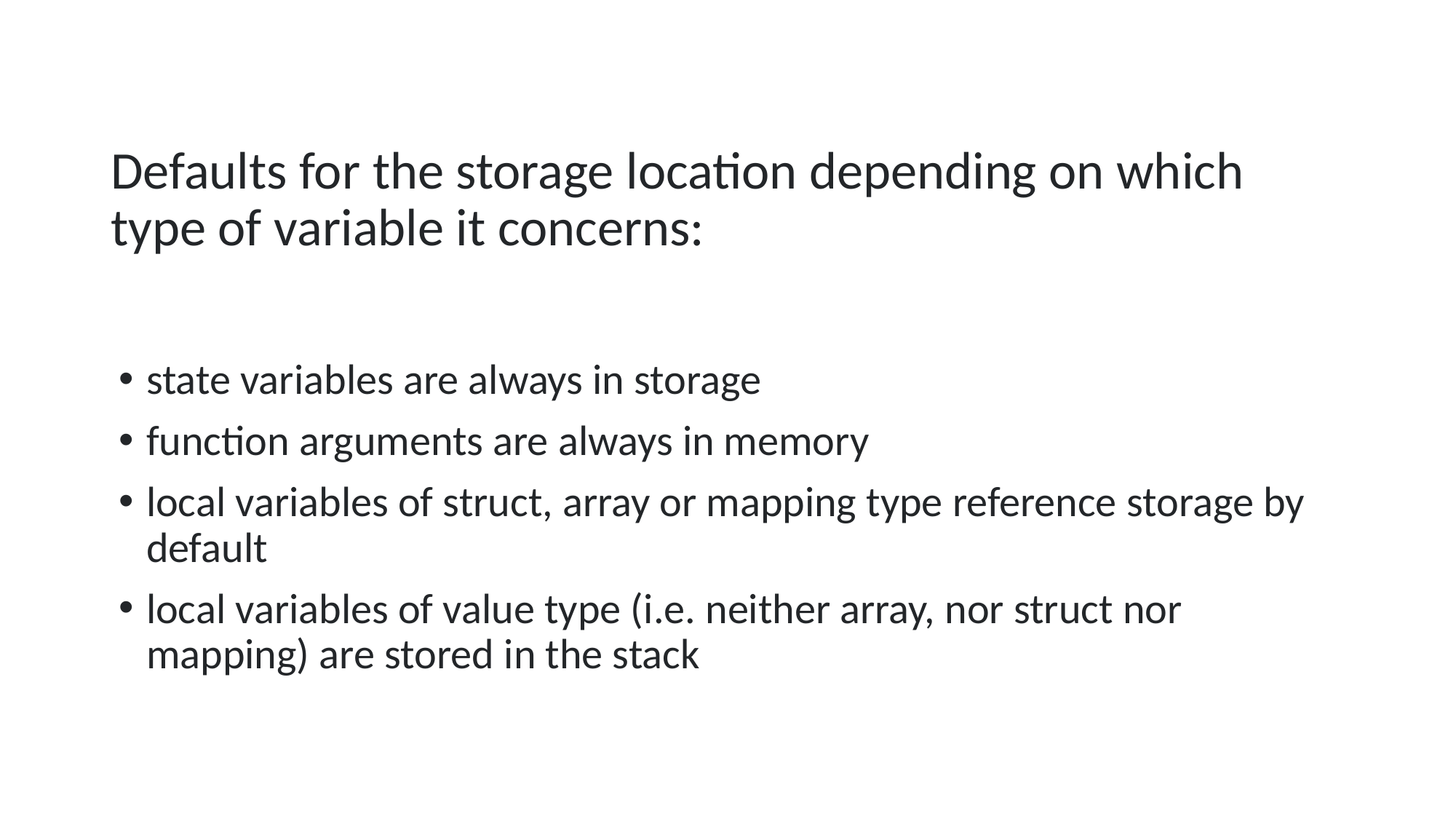

# Defaults for the storage location depending on which type of variable it concerns:
state variables are always in storage
function arguments are always in memory
local variables of struct, array or mapping type reference storage by default
local variables of value type (i.e. neither array, nor struct nor mapping) are stored in the stack